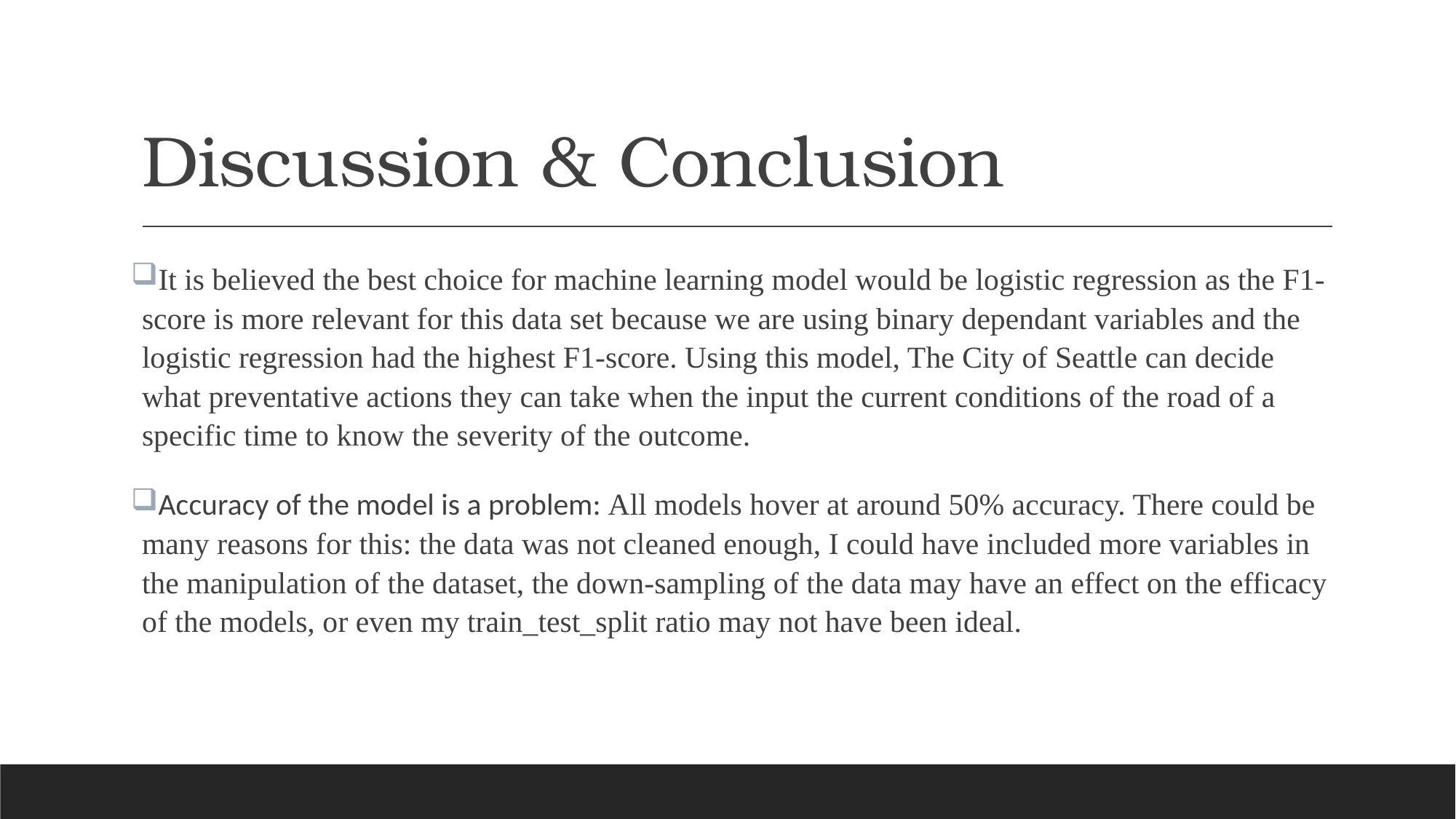

# Discussion & Conclusion
It is believed the best choice for machine learning model would be logistic regression as the F1-score is more relevant for this data set because we are using binary dependant variables and the logistic regression had the highest F1-score. Using this model, The City of Seattle can decide what preventative actions they can take when the input the current conditions of the road of a specific time to know the severity of the outcome.
Accuracy of the model is a problem: All models hover at around 50% accuracy. There could be many reasons for this: the data was not cleaned enough, I could have included more variables in the manipulation of the dataset, the down-sampling of the data may have an effect on the efficacy of the models, or even my train_test_split ratio may not have been ideal.